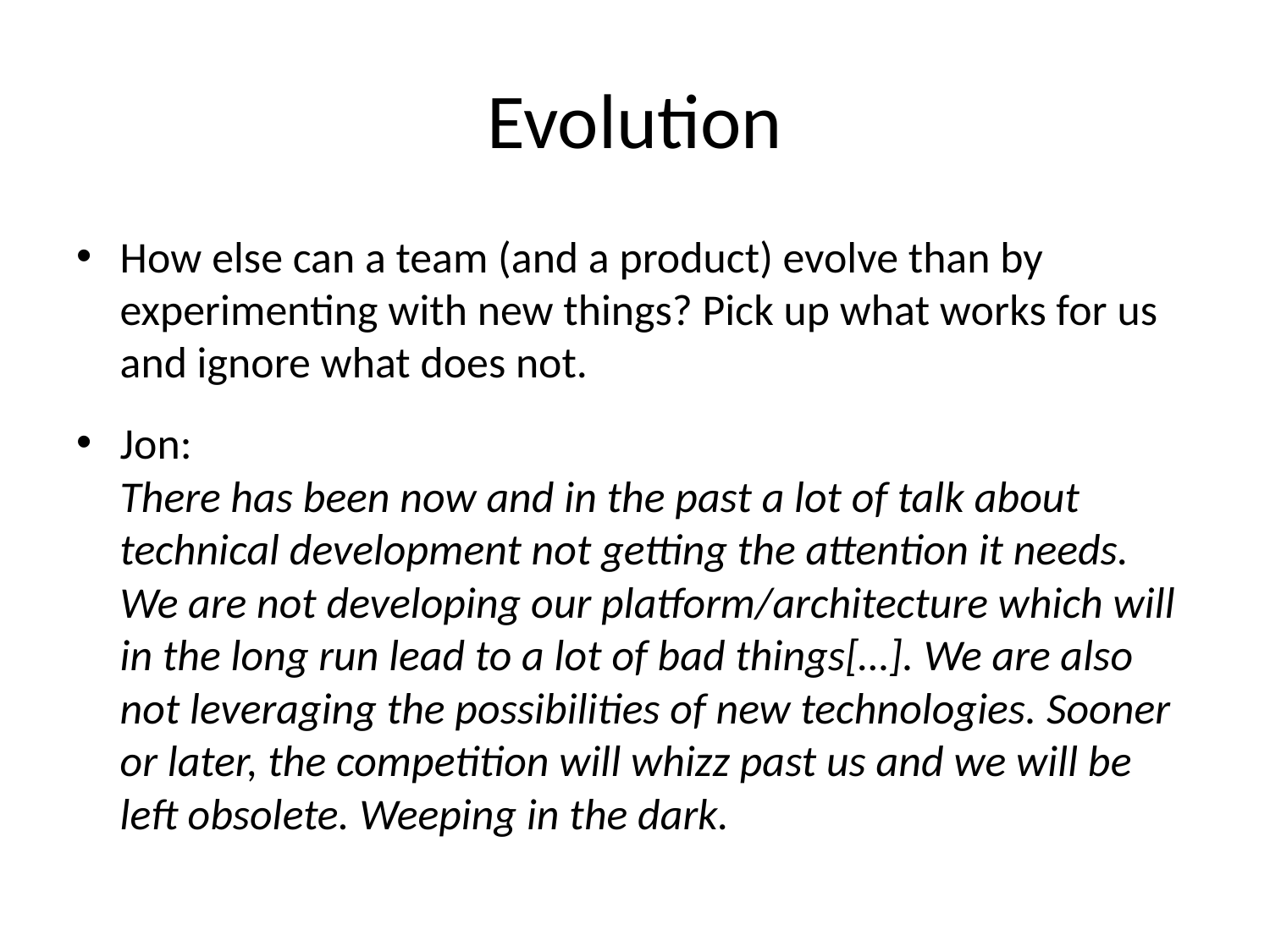

# Evolution
How else can a team (and a product) evolve than by experimenting with new things? Pick up what works for us and ignore what does not.
Jon:
There has been now and in the past a lot of talk about technical development not getting the attention it needs. We are not developing our platform/architecture which will in the long run lead to a lot of bad things[…]. We are also not leveraging the possibilities of new technologies. Sooner or later, the competition will whizz past us and we will be left obsolete. Weeping in the dark.